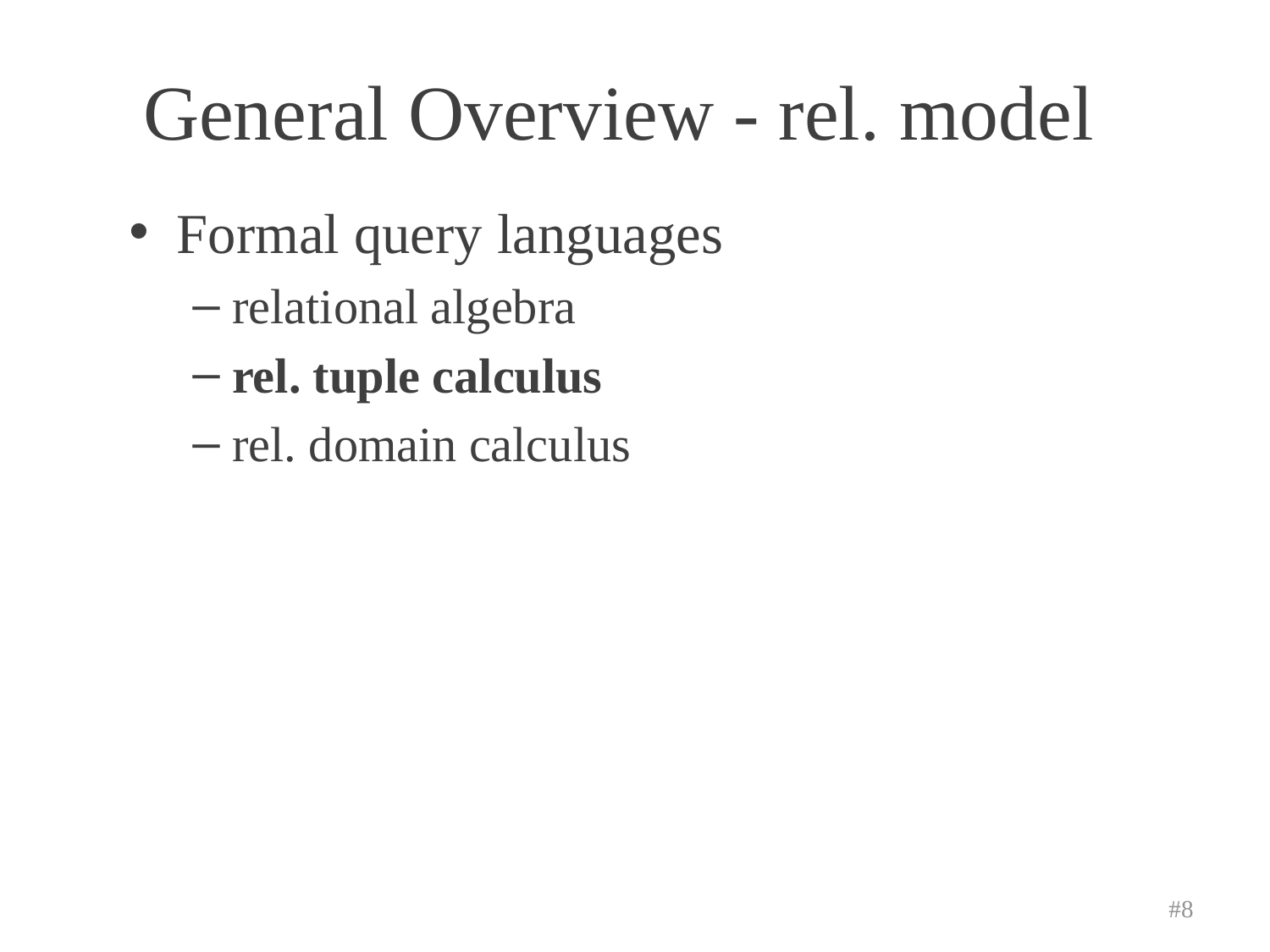

# General Overview - rel. model
Formal query languages
relational algebra
rel. tuple calculus
rel. domain calculus

#8